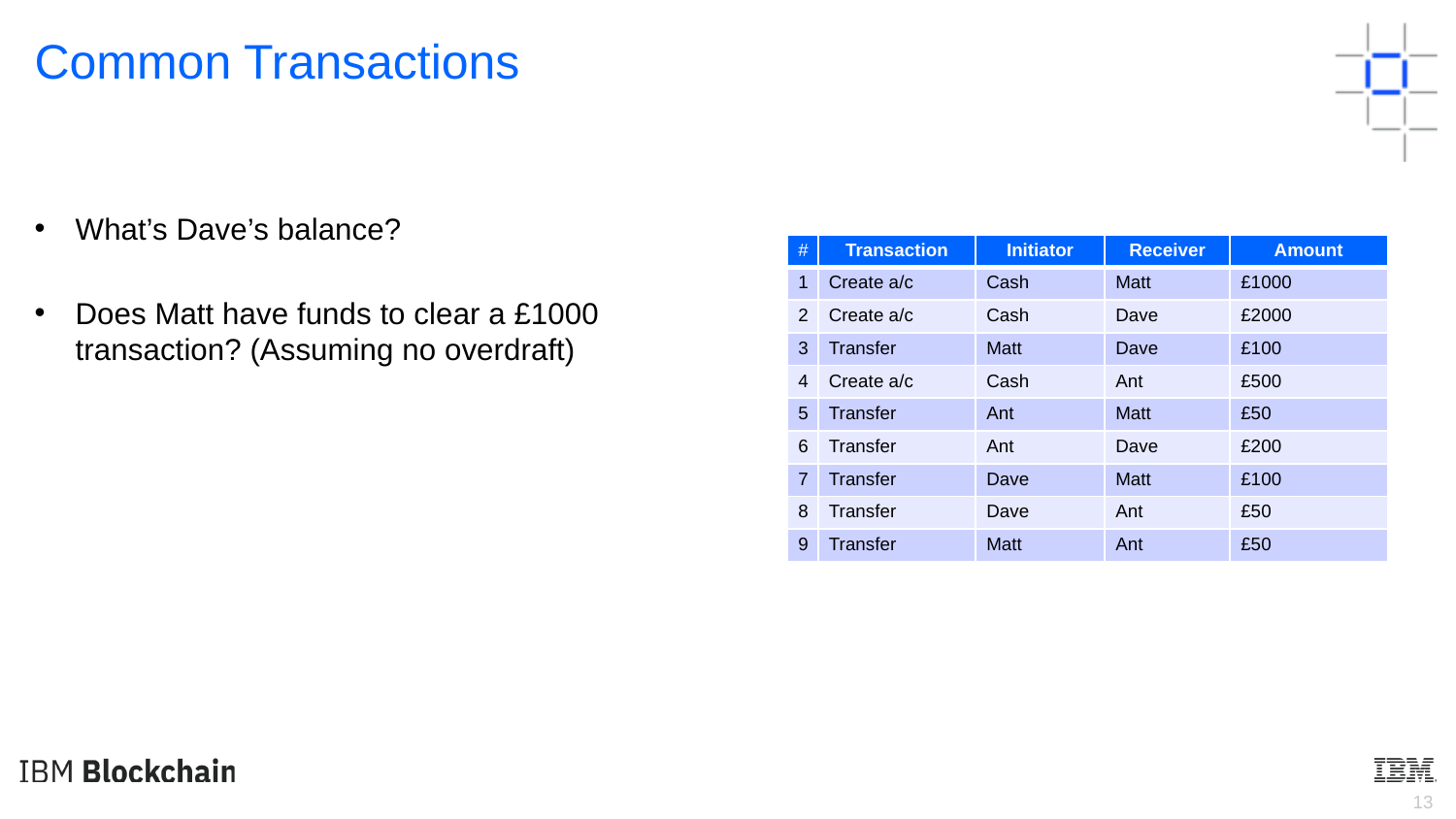

Common Transactions
What’s Dave’s balance?

Does Matt have funds to clear a £1000 transaction? (Assuming no overdraft)
| # | Transaction | Initiator | Receiver | Amount |
| --- | --- | --- | --- | --- |
| 1 | Create a/c | Cash | Matt | £1000 |
| 2 | Create a/c | Cash | Dave | £2000 |
| 3 | Transfer | Matt | Dave | £100 |
| 4 | Create a/c | Cash | Ant | £500 |
| 5 | Transfer | Ant | Matt | £50 |
| 6 | Transfer | Ant | Dave | £200 |
| 7 | Transfer | Dave | Matt | £100 |
| 8 | Transfer | Dave | Ant | £50 |
| 9 | Transfer | Matt | Ant | £50 |